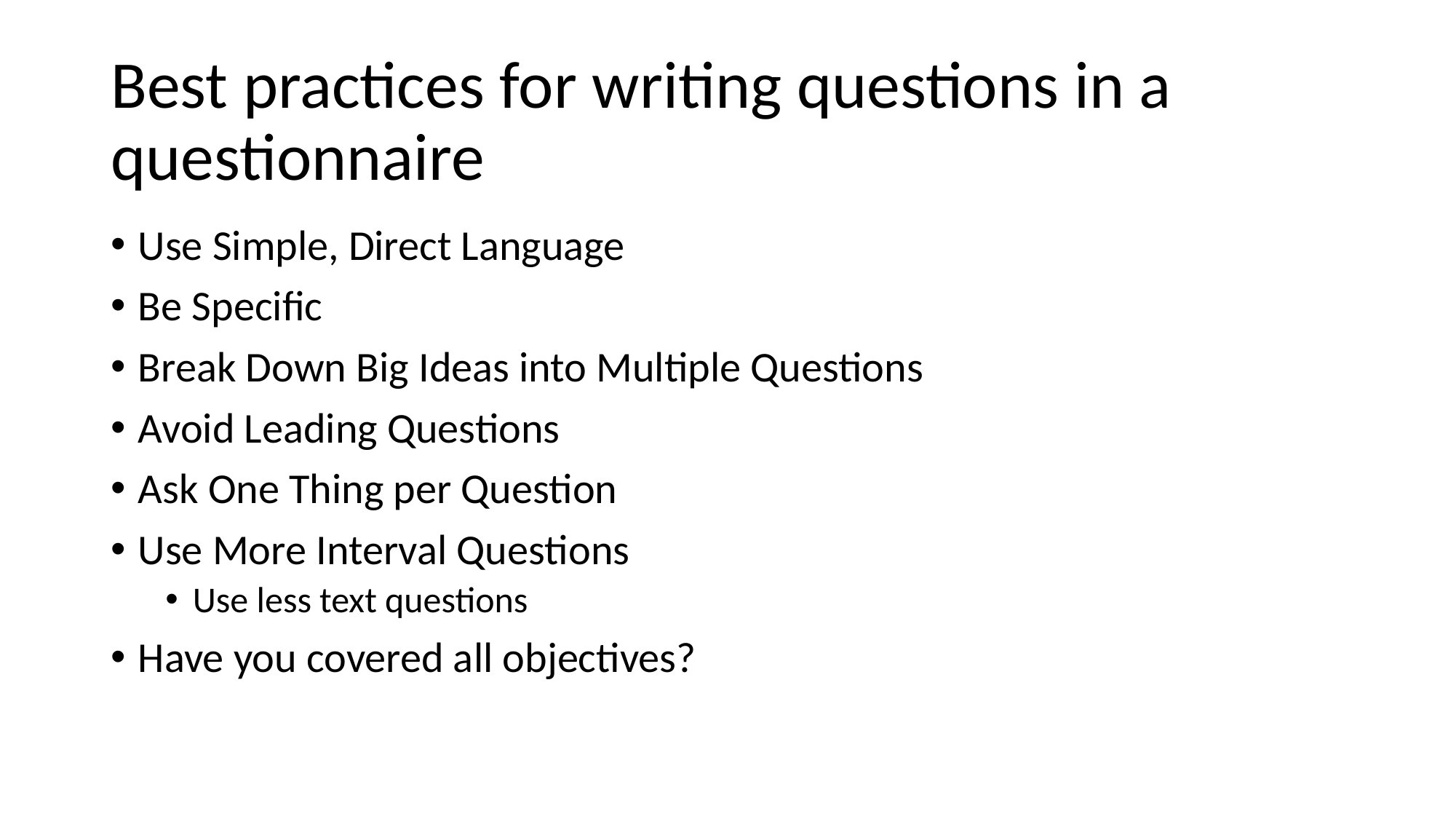

# Best practices for writing questions in a questionnaire
Use Simple, Direct Language
Be Specific
Break Down Big Ideas into Multiple Questions
Avoid Leading Questions
Ask One Thing per Question
Use More Interval Questions
Use less text questions
Have you covered all objectives?